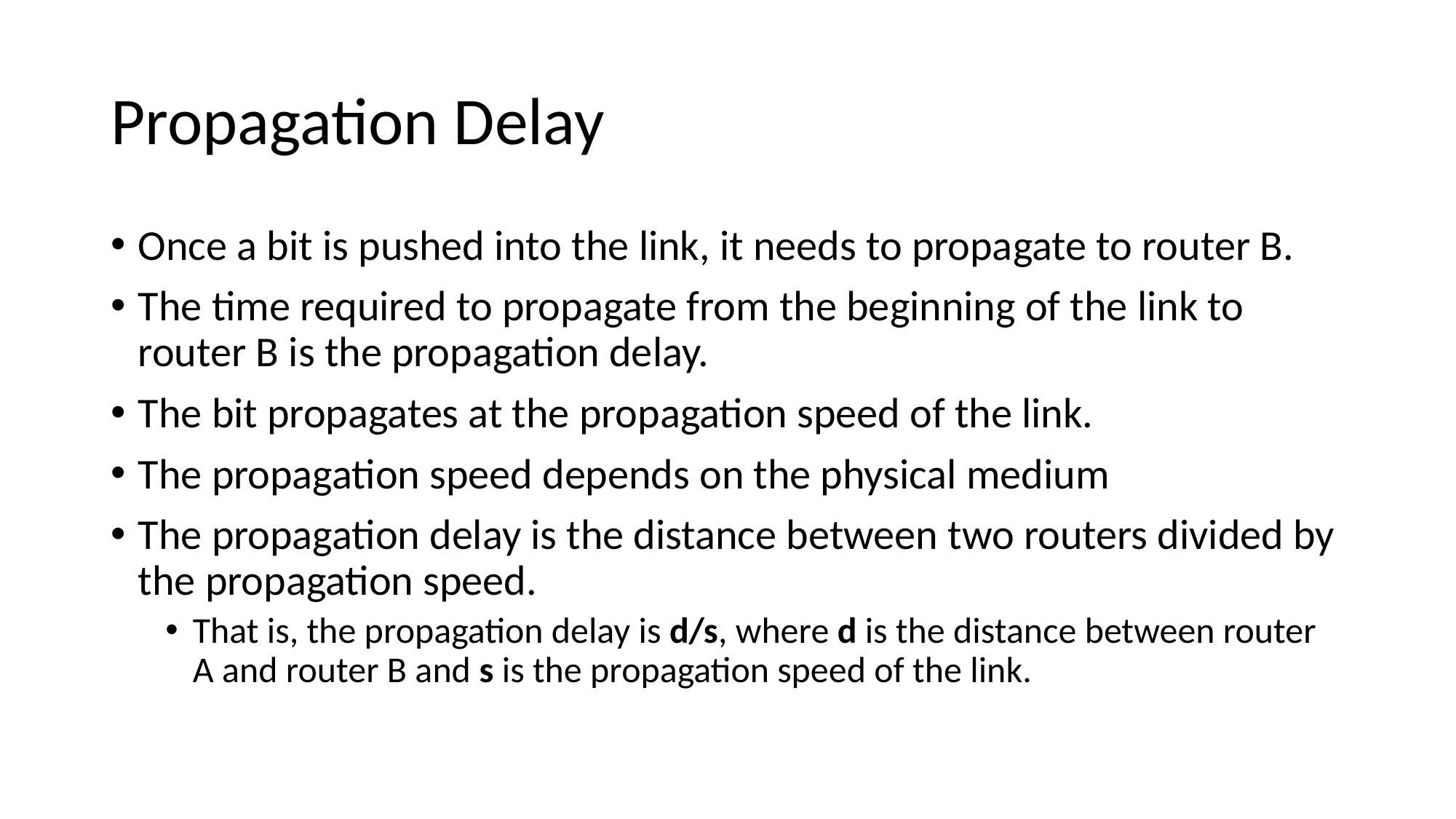

# Propagation Delay
Once a bit is pushed into the link, it needs to propagate to router B.
The time required to propagate from the beginning of the link to router B is the propagation delay.
The bit propagates at the propagation speed of the link.
The propagation speed depends on the physical medium
The propagation delay is the distance between two routers divided by the propagation speed.
That is, the propagation delay is d/s, where d is the distance between router A and router B and s is the propagation speed of the link.